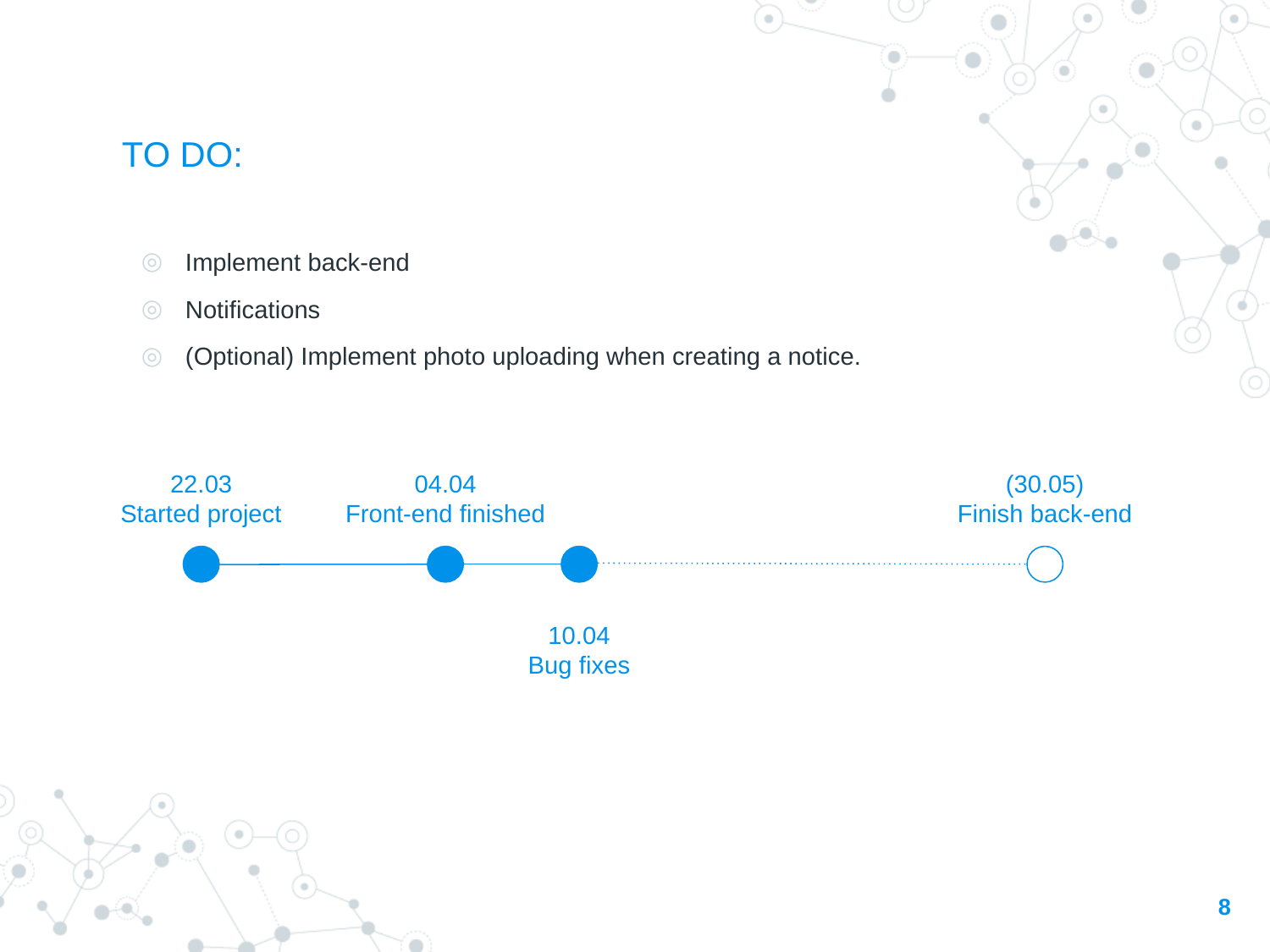

# TO DO:
Implement back-end
Notifications
(Optional) Implement photo uploading when creating a notice.

22.03
Started project
04.04
Front-end finished
(30.05)
Finish back-end

10.04
Bug fixes
8